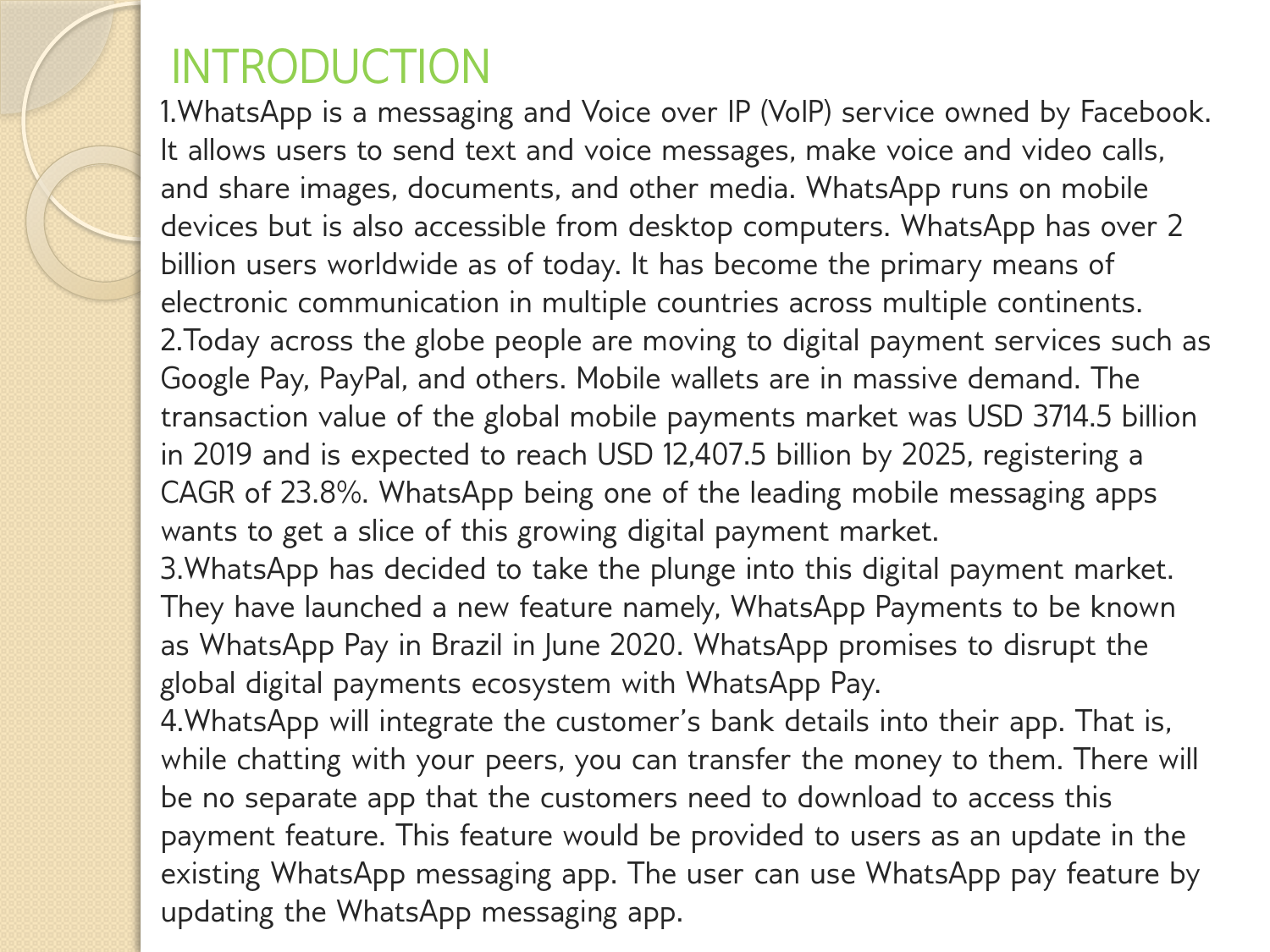

# INTRODUCTION
1.WhatsApp is a messaging and Voice over IP (VoIP) service owned by Facebook. It allows users to send text and voice messages, make voice and video calls, and share images, documents, and other media. WhatsApp runs on mobile devices but is also accessible from desktop computers. WhatsApp has over 2 billion users worldwide as of today. It has become the primary means of electronic communication in multiple countries across multiple continents.
2.Today across the globe people are moving to digital payment services such as Google Pay, PayPal, and others. Mobile wallets are in massive demand. The transaction value of the global mobile payments market was USD 3714.5 billion in 2019 and is expected to reach USD 12,407.5 billion by 2025, registering a CAGR of 23.8%. WhatsApp being one of the leading mobile messaging apps wants to get a slice of this growing digital payment market.
3.WhatsApp has decided to take the plunge into this digital payment market. They have launched a new feature namely, WhatsApp Payments to be known as WhatsApp Pay in Brazil in June 2020. WhatsApp promises to disrupt the global digital payments ecosystem with WhatsApp Pay.
4.WhatsApp will integrate the customer’s bank details into their app. That is, while chatting with your peers, you can transfer the money to them. There will be no separate app that the customers need to download to access this payment feature. This feature would be provided to users as an update in the existing WhatsApp messaging app. The user can use WhatsApp pay feature by updating the WhatsApp messaging app.